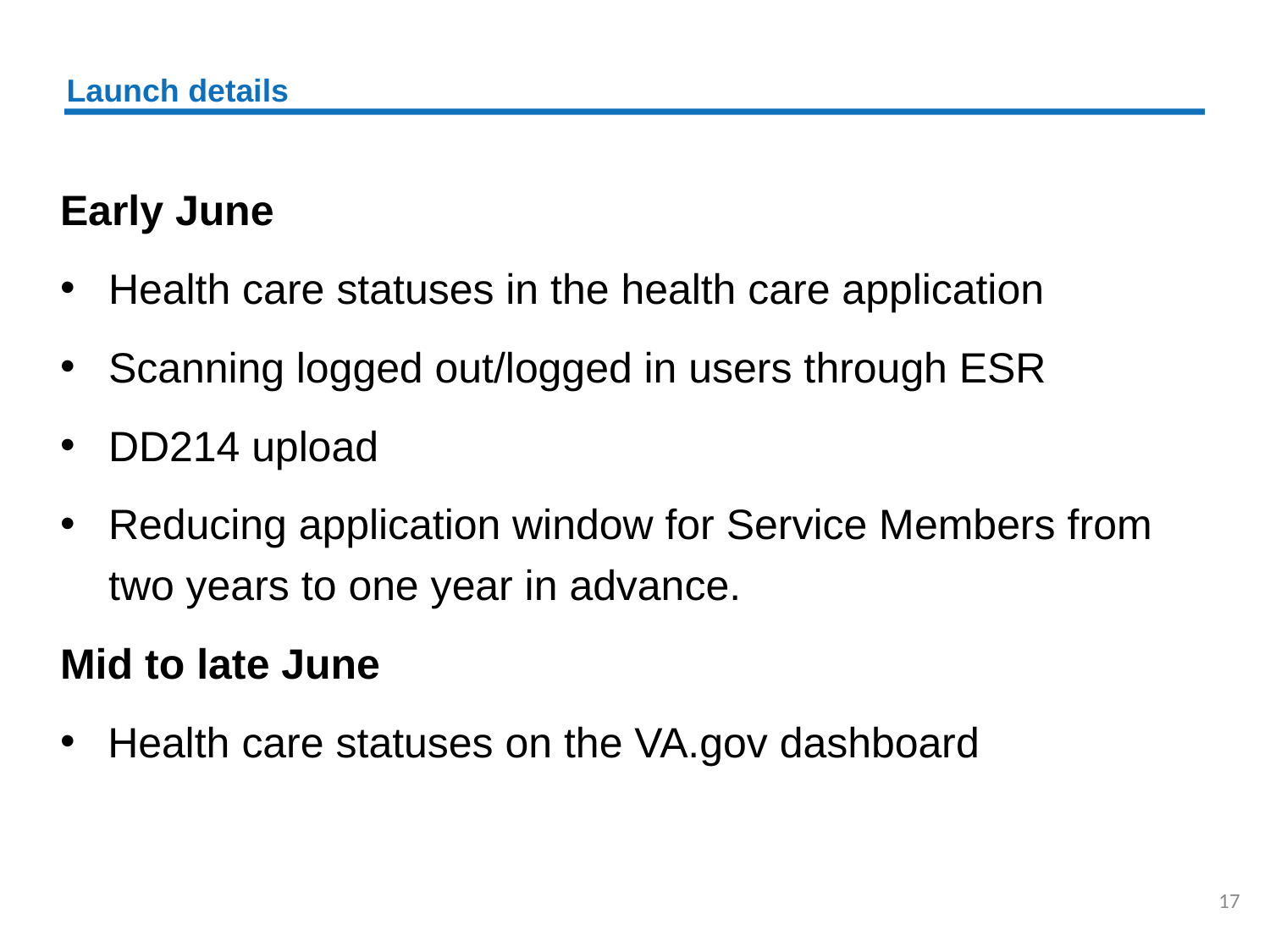

Launch details

Early June
Health care statuses in the health care application
Scanning logged out/logged in users through ESR
DD214 upload
Reducing application window for Service Members from two years to one year in advance.
Mid to late June
Health care statuses on the VA.gov dashboard
17